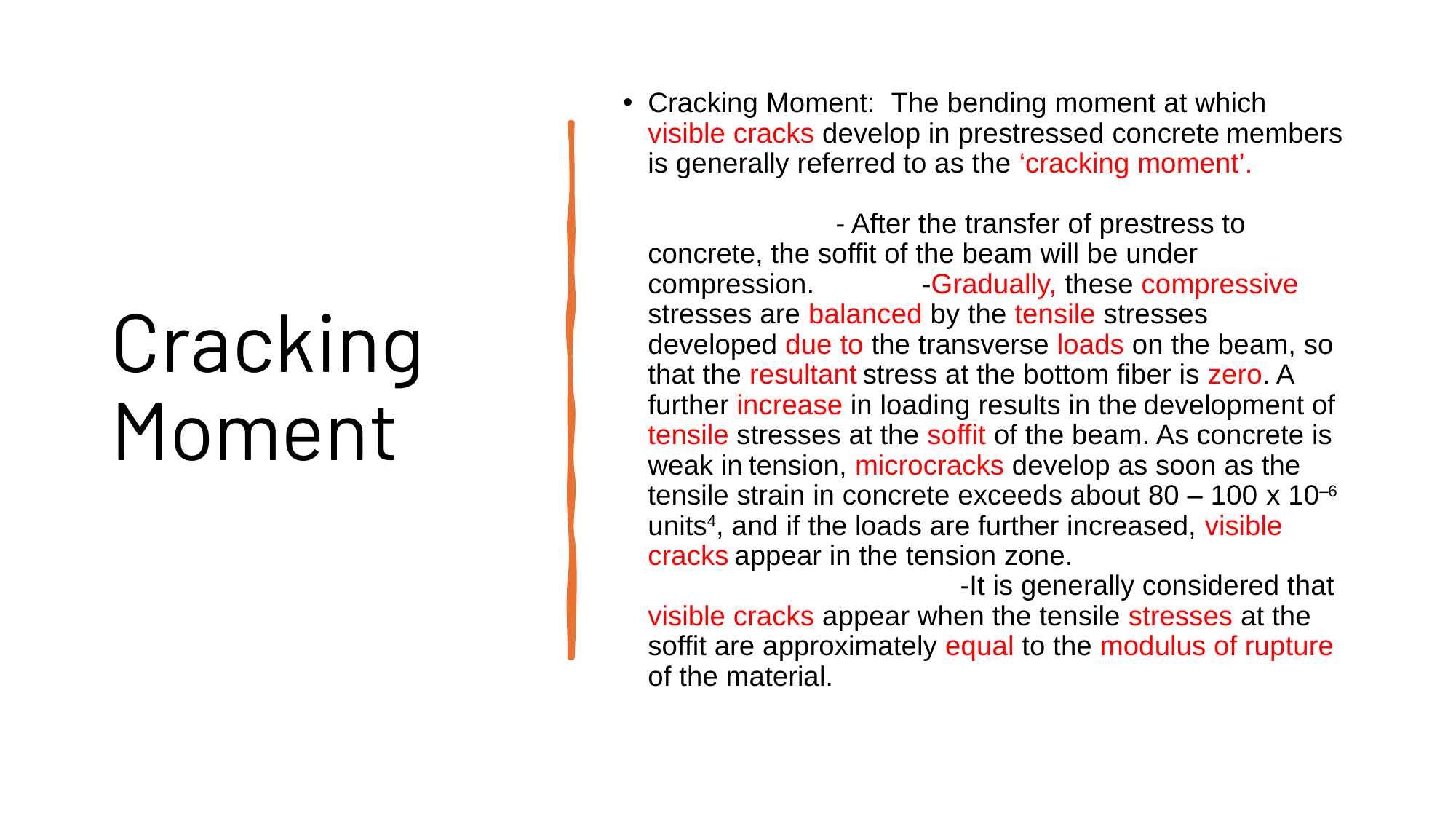

# Cracking Moment
Cracking Moment:  The bending moment at which visible cracks develop in prestressed concrete members is generally referred to as the ‘cracking moment’.                                                                                                                             - After the transfer of prestress to concrete, the soffit of the beam will be under compression.                   -Gradually, these compressive stresses are balanced by the tensile stresses developed due to the transverse loads on the beam, so that the resultant stress at the bottom fiber is zero. A further increase in loading results in the development of tensile stresses at the soffit of the beam. As concrete is weak in tension, microcracks develop as soon as the tensile strain in concrete exceeds about 80 – 100 x 10–6 units4, and if the loads are further increased, visible cracks appear in the tension zone.                                                                           -It is generally considered that visible cracks appear when the tensile stresses at the soffit are approximately equal to the modulus of rupture of the material.